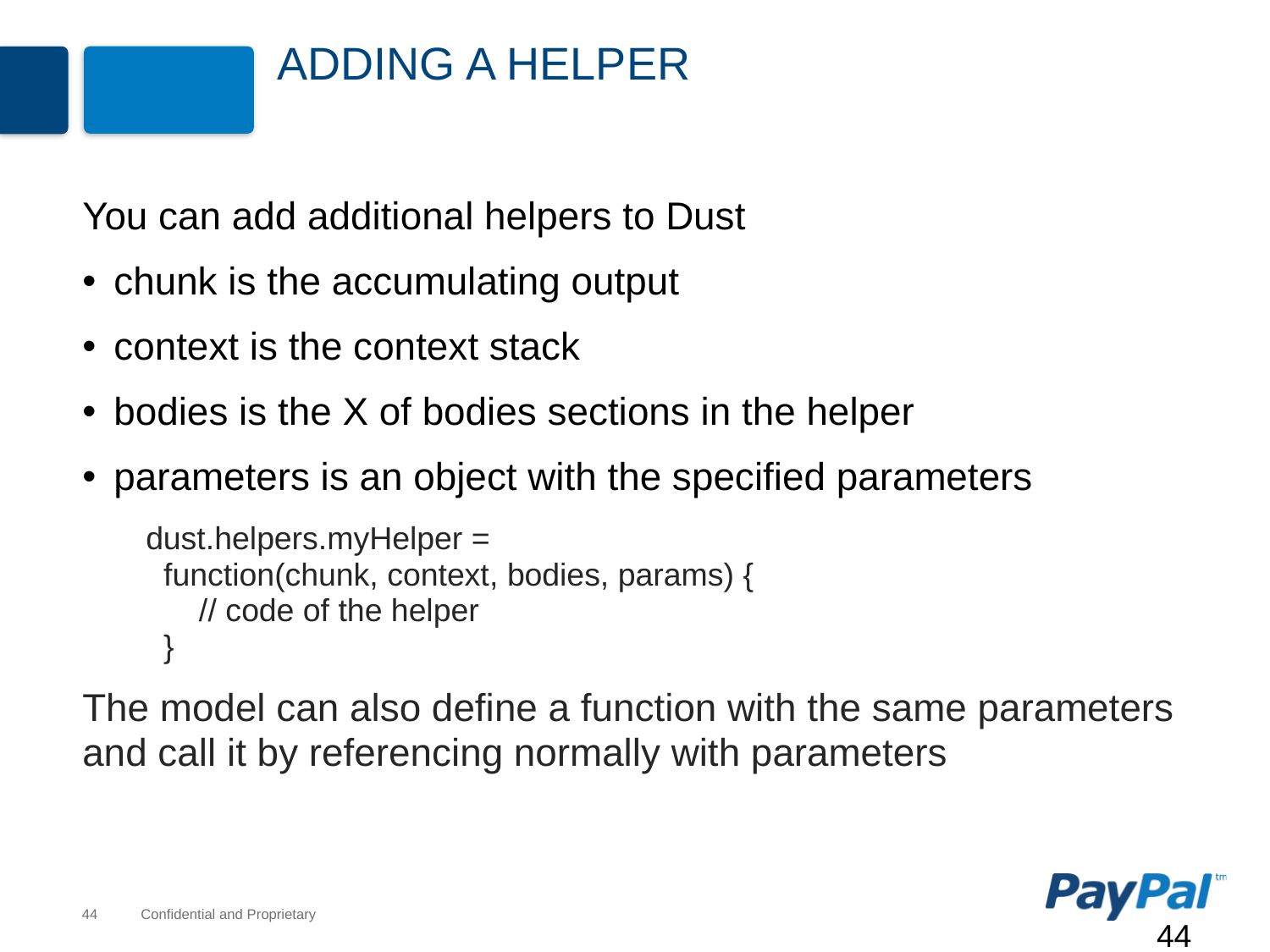

# Adding a Helper
You can add additional helpers to Dust
chunk is the accumulating output
context is the context stack
bodies is the X of bodies sections in the helper
parameters is an object with the specified parameters
dust.helpers.myHelper =
  function(chunk, context, bodies, params) {
      // code of the helper
  }
The model can also define a function with the same parameters and call it by referencing normally with parameters
44